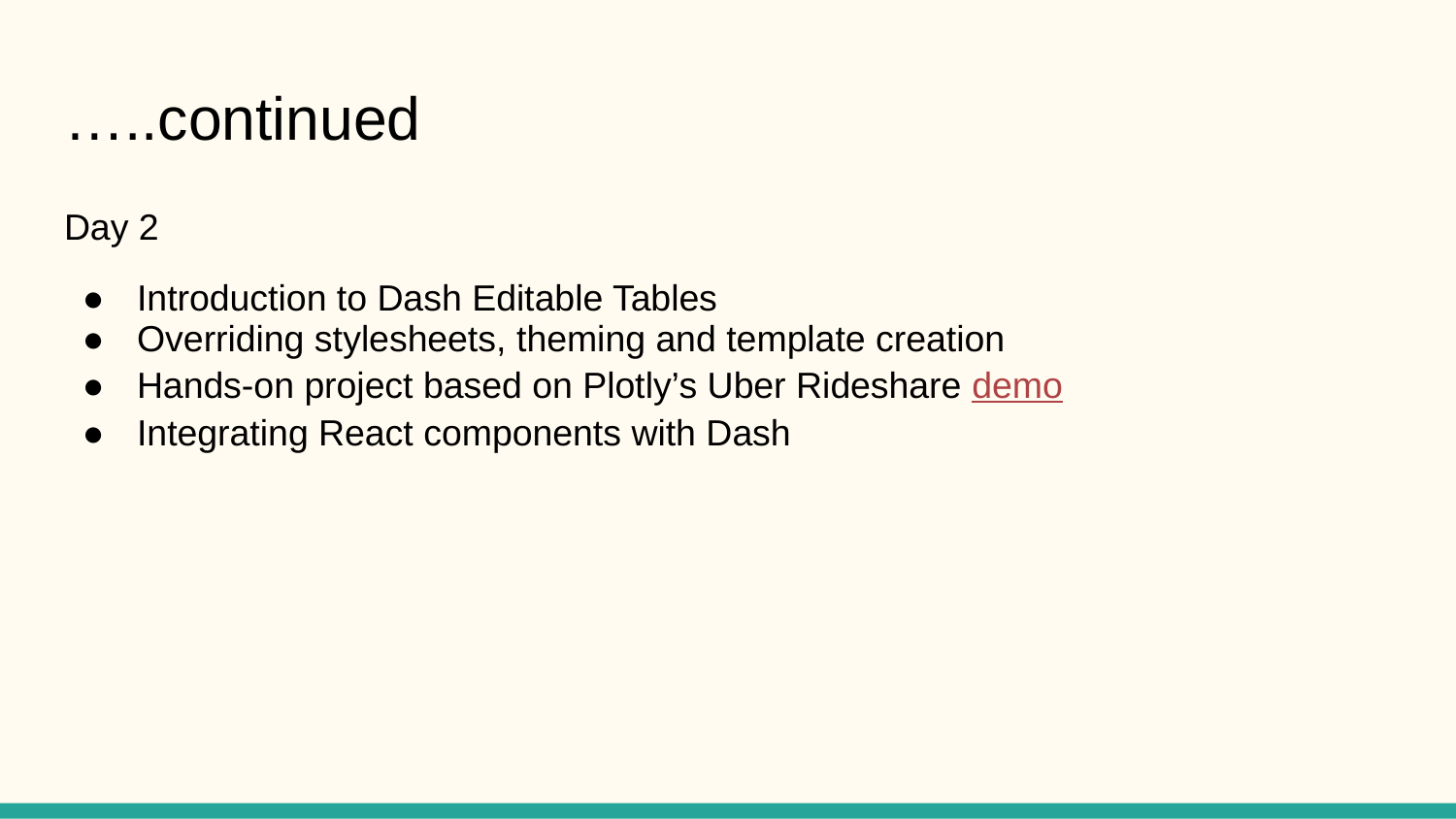

# …..continued
Day 2
Introduction to Dash Editable Tables
Overriding stylesheets, theming and template creation
Hands-on project based on Plotly’s Uber Rideshare demo
Integrating React components with Dash